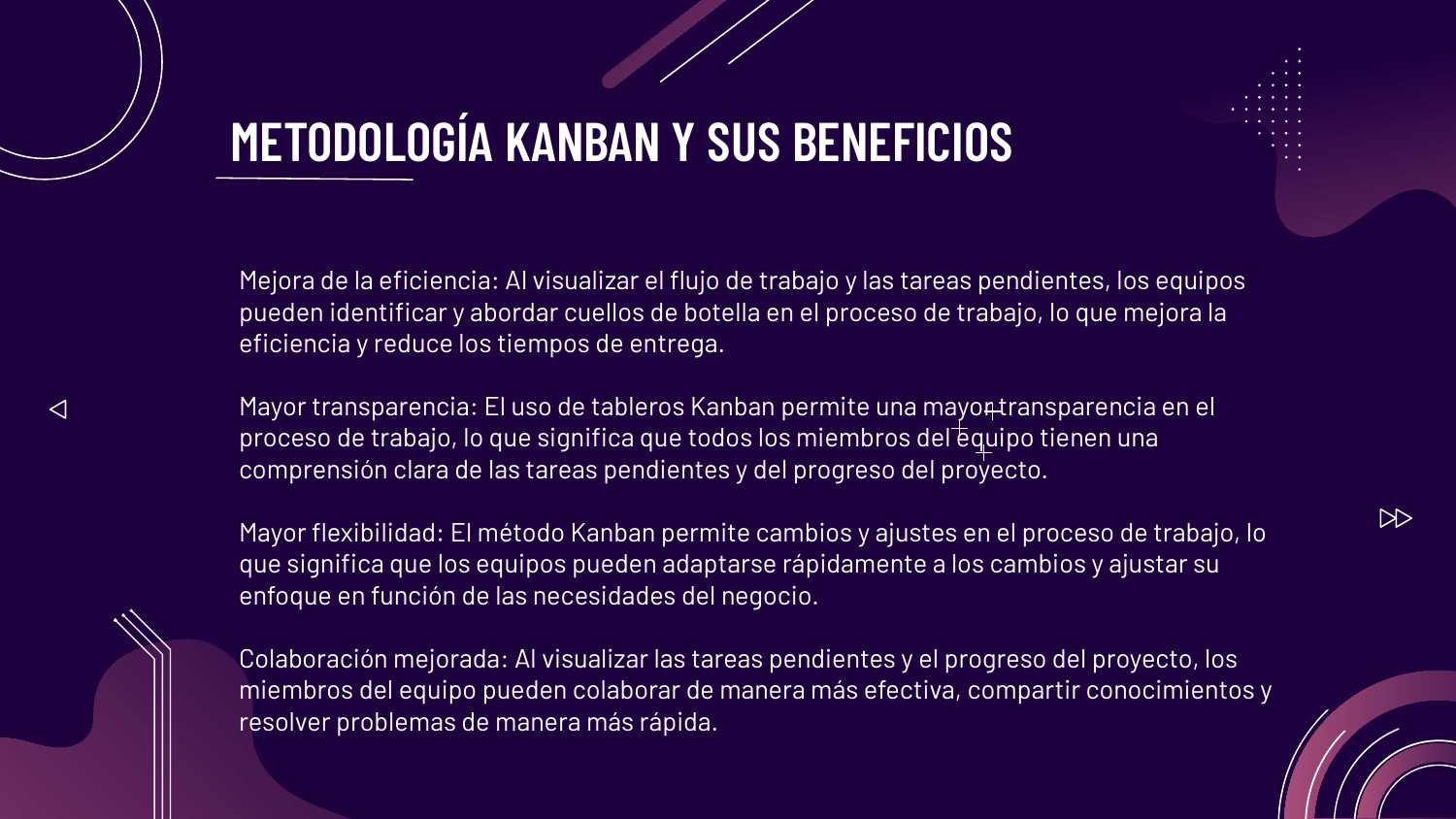

# METODOLOGÍA KANBAN Y SUS BENEFICIOS
Mejora de la eficiencia: Al visualizar el flujo de trabajo y las tareas pendientes, los equipos pueden identificar y abordar cuellos de botella en el proceso de trabajo, lo que mejora la eficiencia y reduce los tiempos de entrega.

Mayor transparencia: El uso de tableros Kanban permite una mayor transparencia en el proceso de trabajo, lo que significa que todos los miembros del equipo tienen una comprensión clara de las tareas pendientes y del progreso del proyecto.

Mayor flexibilidad: El método Kanban permite cambios y ajustes en el proceso de trabajo, lo que significa que los equipos pueden adaptarse rápidamente a los cambios y ajustar su enfoque en función de las necesidades del negocio.

Colaboración mejorada: Al visualizar las tareas pendientes y el progreso del proyecto, los miembros del equipo pueden colaborar de manera más efectiva, compartir conocimientos y resolver problemas de manera más rápida.